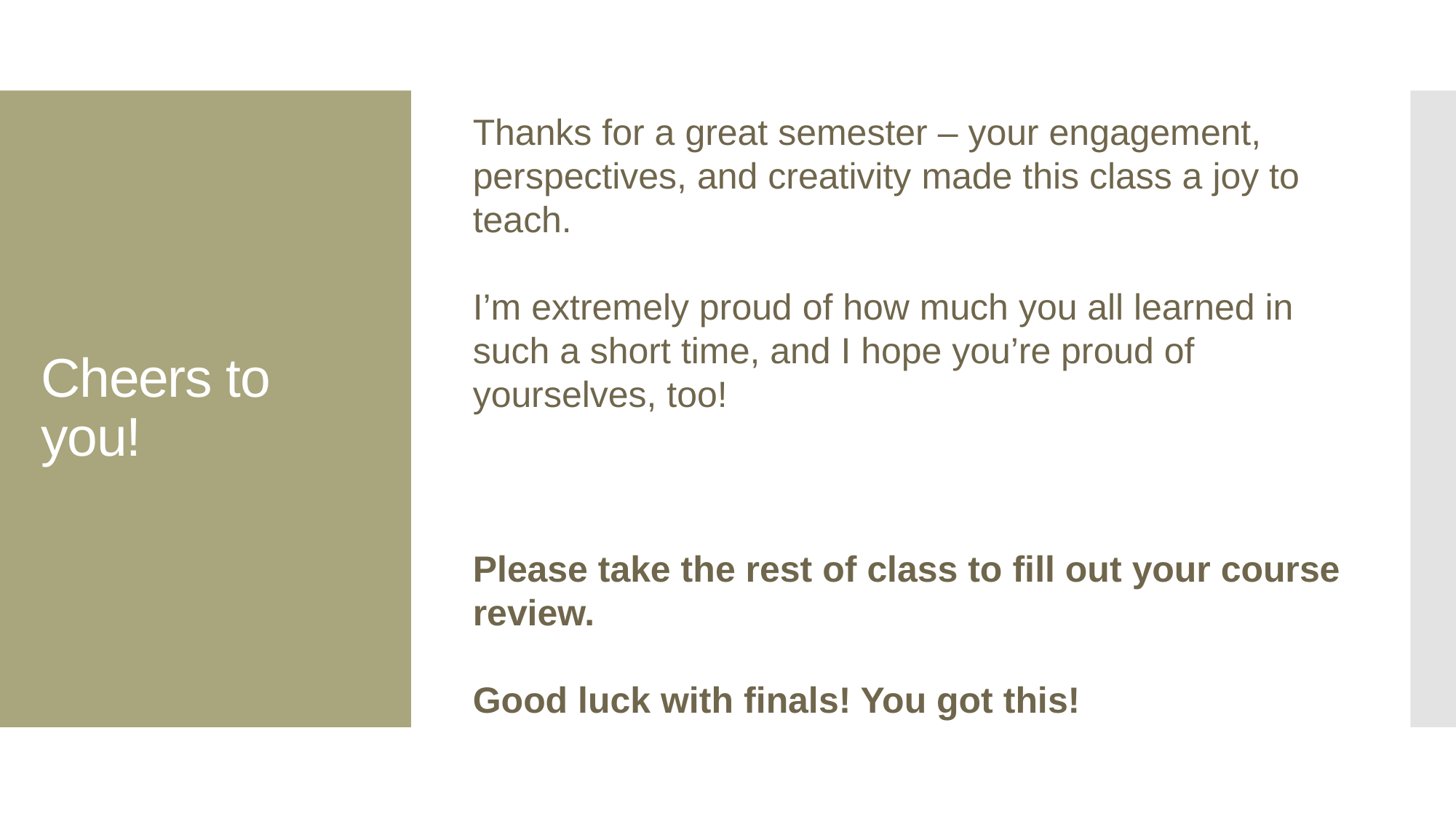

Thanks for a great semester – your engagement, perspectives, and creativity made this class a joy to teach.

I’m extremely proud of how much you all learned in such a short time, and I hope you’re proud of yourselves, too!

Please take the rest of class to fill out your course review.

Good luck with finals! You got this!
# Cheers to you!